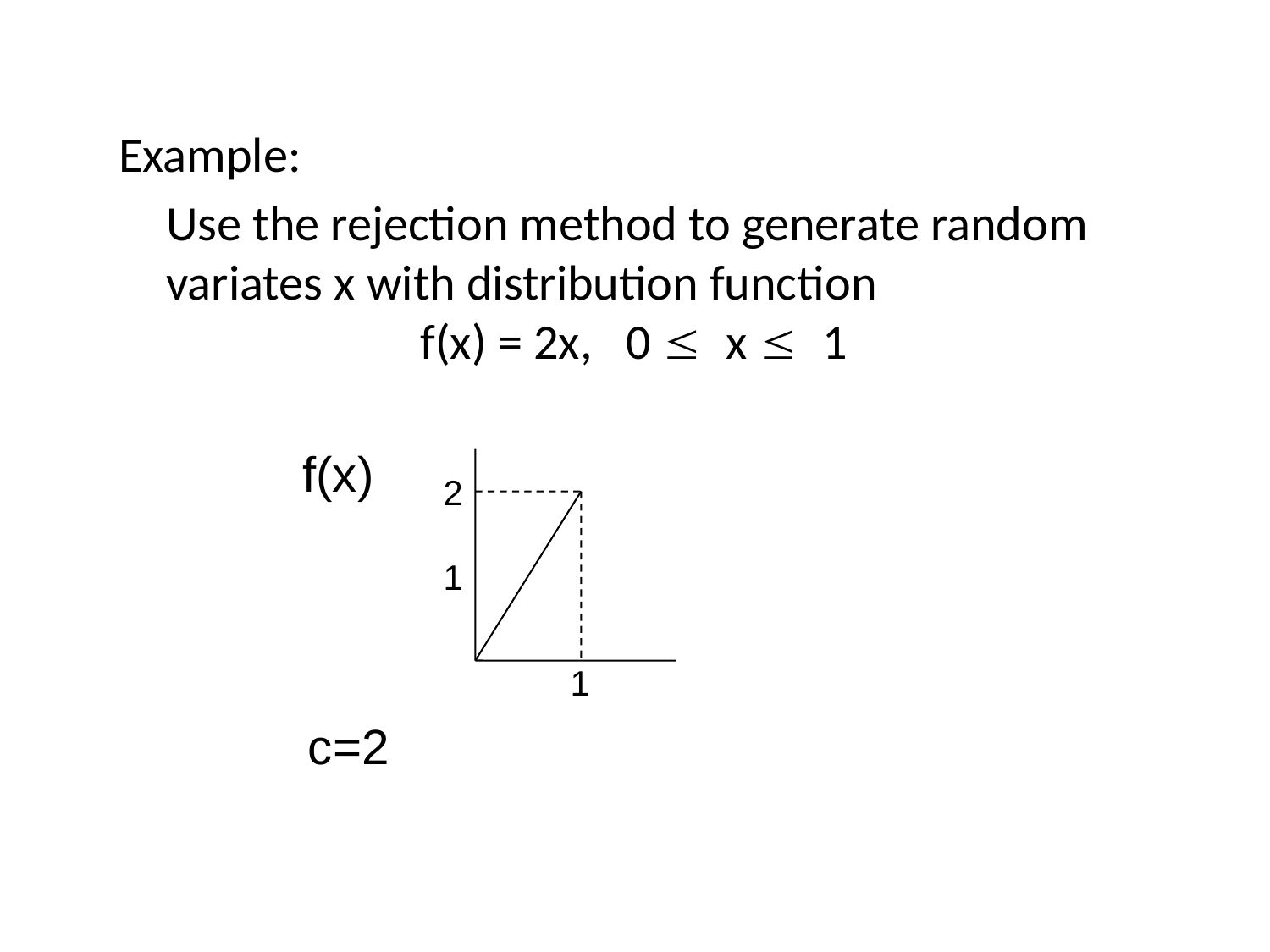

Example:
	Use the rejection method to generate random variates x with distribution function				f(x) = 2x,   0 ≤ x ≤ 1
f(x)

2

1
1

c=2